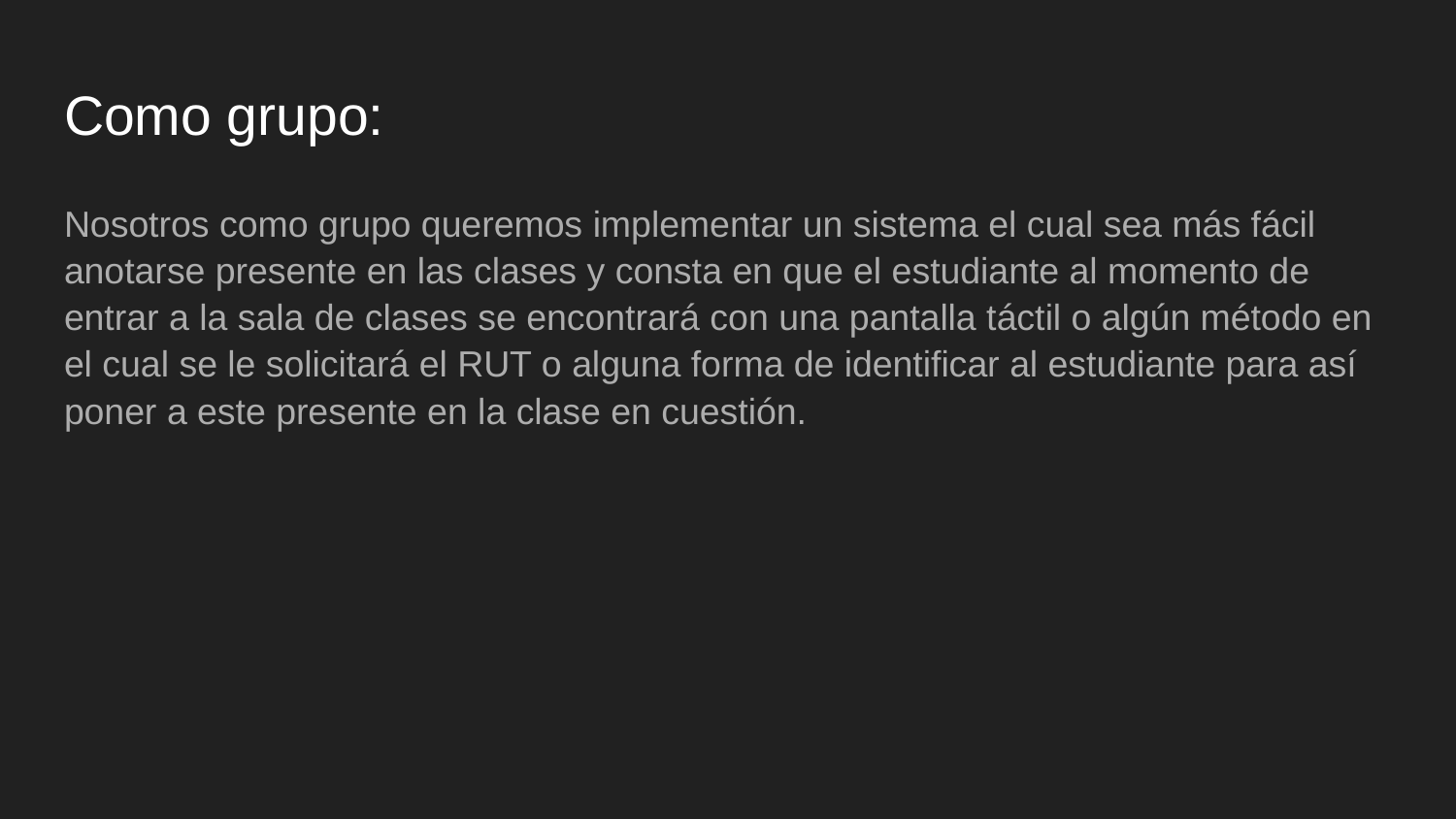

# Como grupo:
Nosotros como grupo queremos implementar un sistema el cual sea más fácil anotarse presente en las clases y consta en que el estudiante al momento de entrar a la sala de clases se encontrará con una pantalla táctil o algún método en el cual se le solicitará el RUT o alguna forma de identificar al estudiante para así poner a este presente en la clase en cuestión.